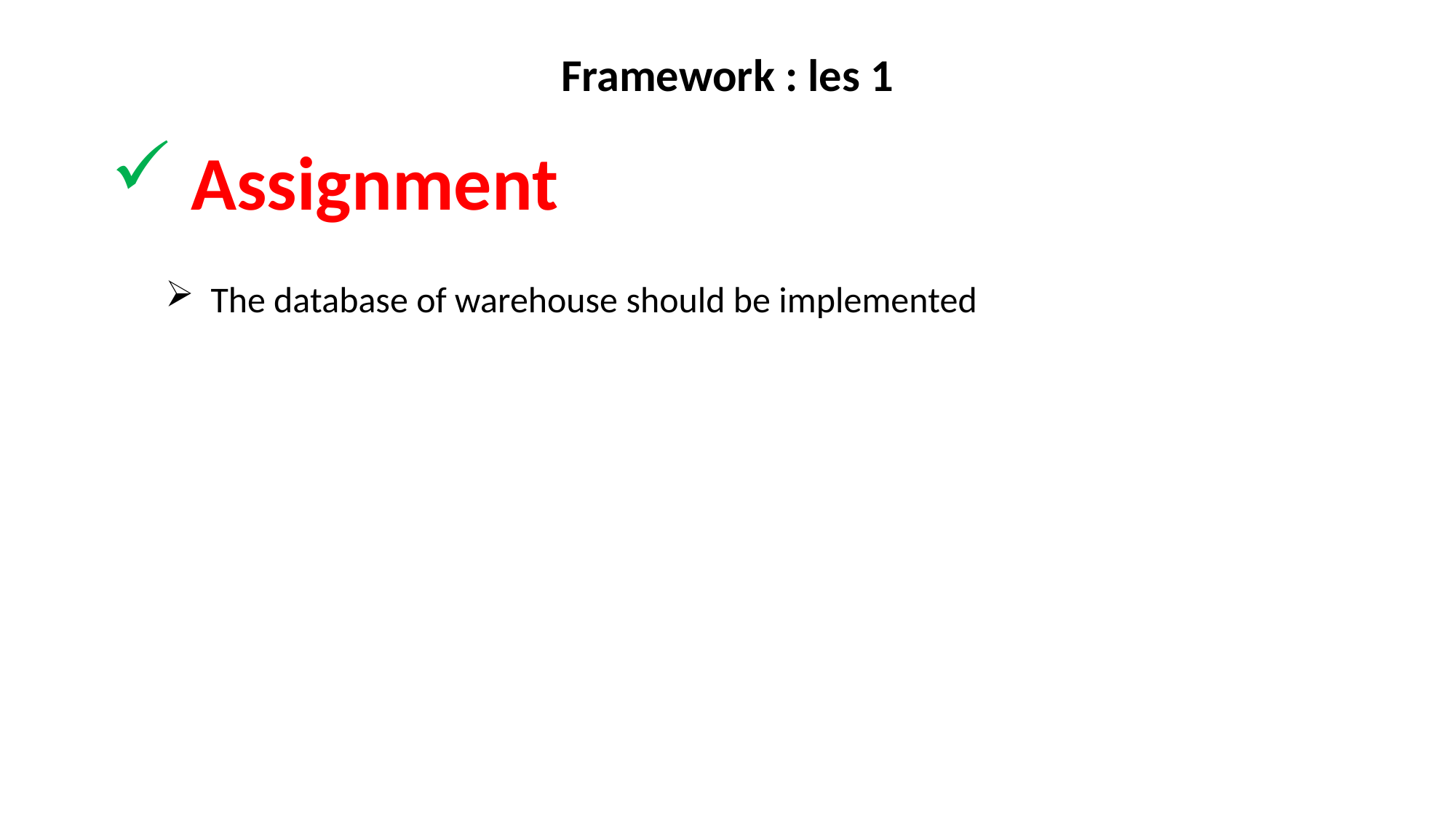

Framework : les 1
 Assignment

  The database of warehouse should be implemented